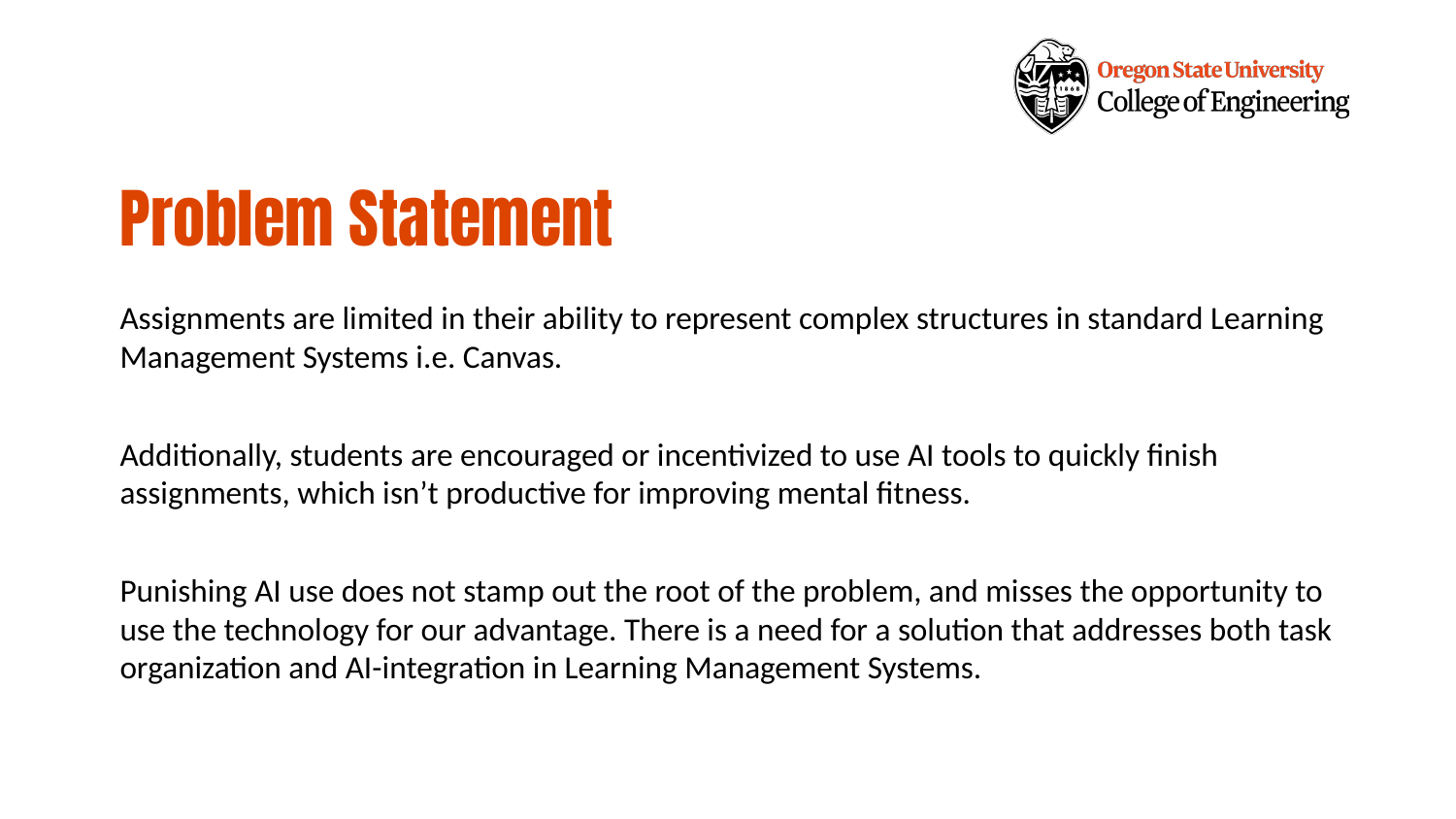

# Problem Statement
Assignments are limited in their ability to represent complex structures in standard Learning Management Systems i.e. Canvas.

Additionally, students are encouraged or incentivized to use AI tools to quickly finish assignments, which isn’t productive for improving mental fitness.

Punishing AI use does not stamp out the root of the problem, and misses the opportunity to use the technology for our advantage. There is a need for a solution that addresses both task organization and AI-integration in Learning Management Systems.